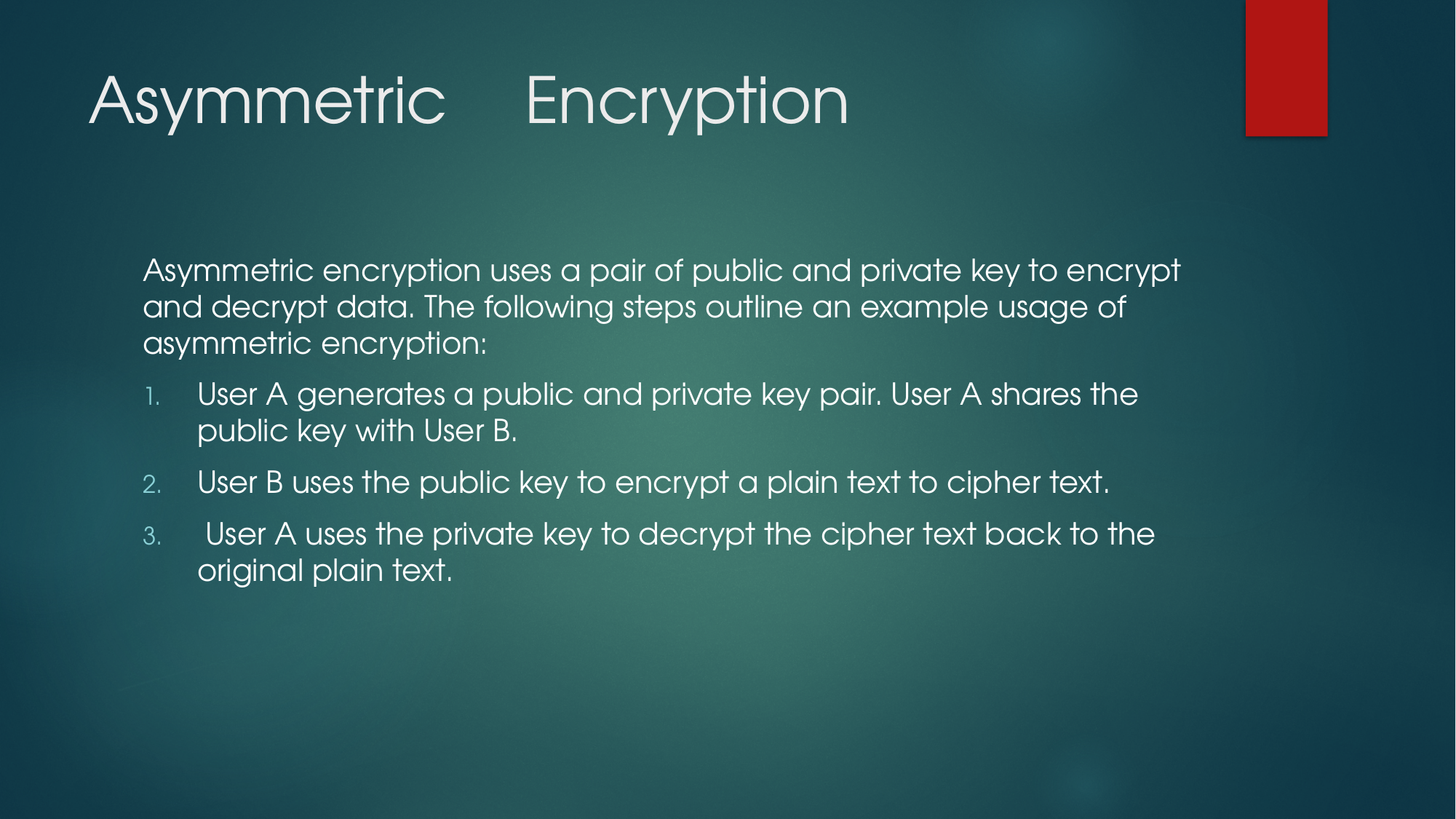

# Asymmetric	Encryption
Asymmetric encryption uses a pair of public and private key to encrypt and decrypt data. The following steps outline an example usage of asymmetric encryption:
User A generates a public and private key pair. User A shares the public key with User B.
User B uses the public key to encrypt a plain text to cipher text.
 User A uses the private key to decrypt the cipher text back to the original plain text.